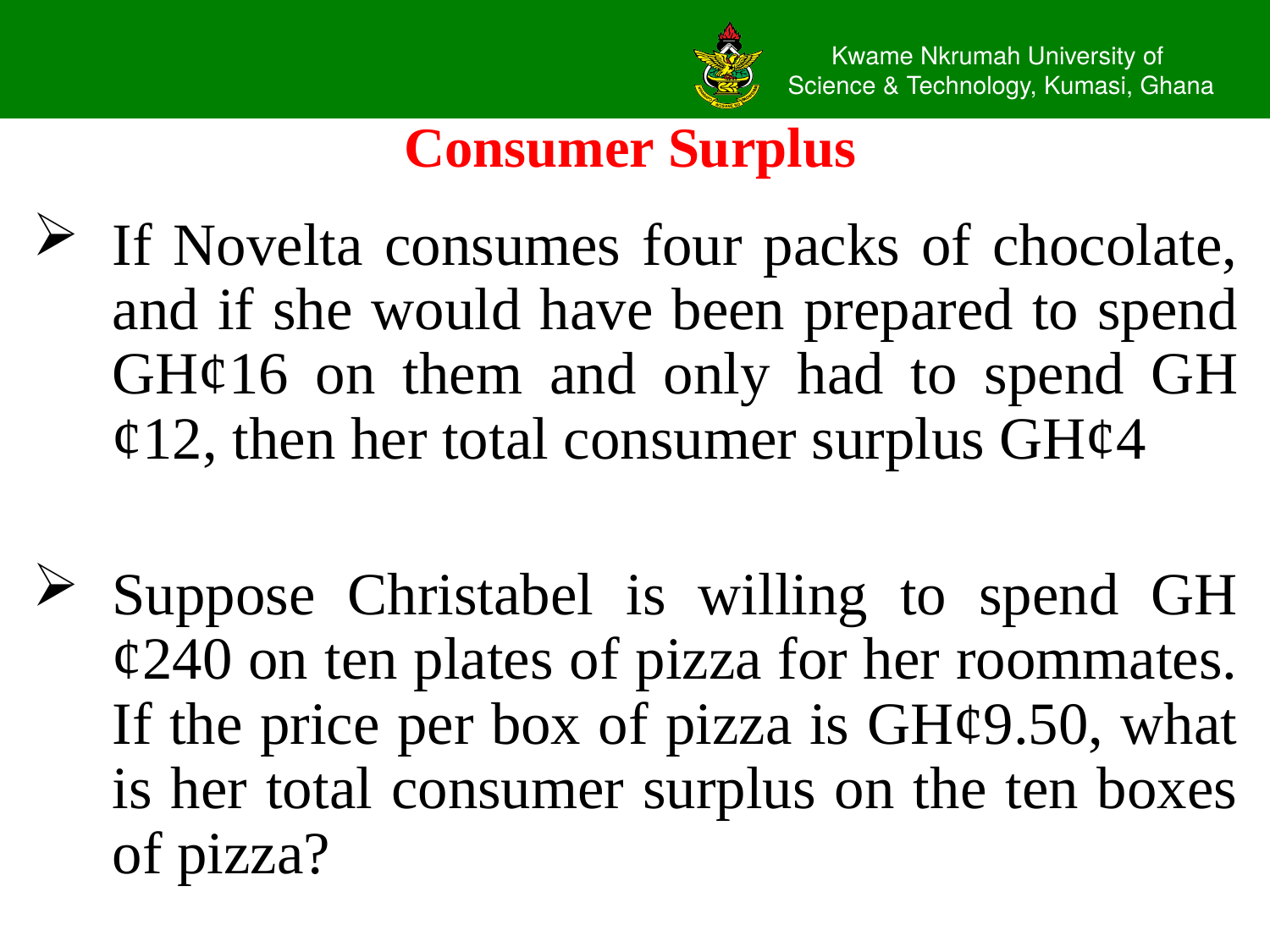

# Consumer Surplus
If Novelta consumes four packs of chocolate, and if she would have been prepared to spend GH¢16 on them and only had to spend GH¢12, then her total consumer surplus GH¢4

Suppose Christabel is willing to spend GH¢240 on ten plates of pizza for her roommates. If the price per box of pizza is GH¢9.50, what is her total consumer surplus on the ten boxes of pizza?